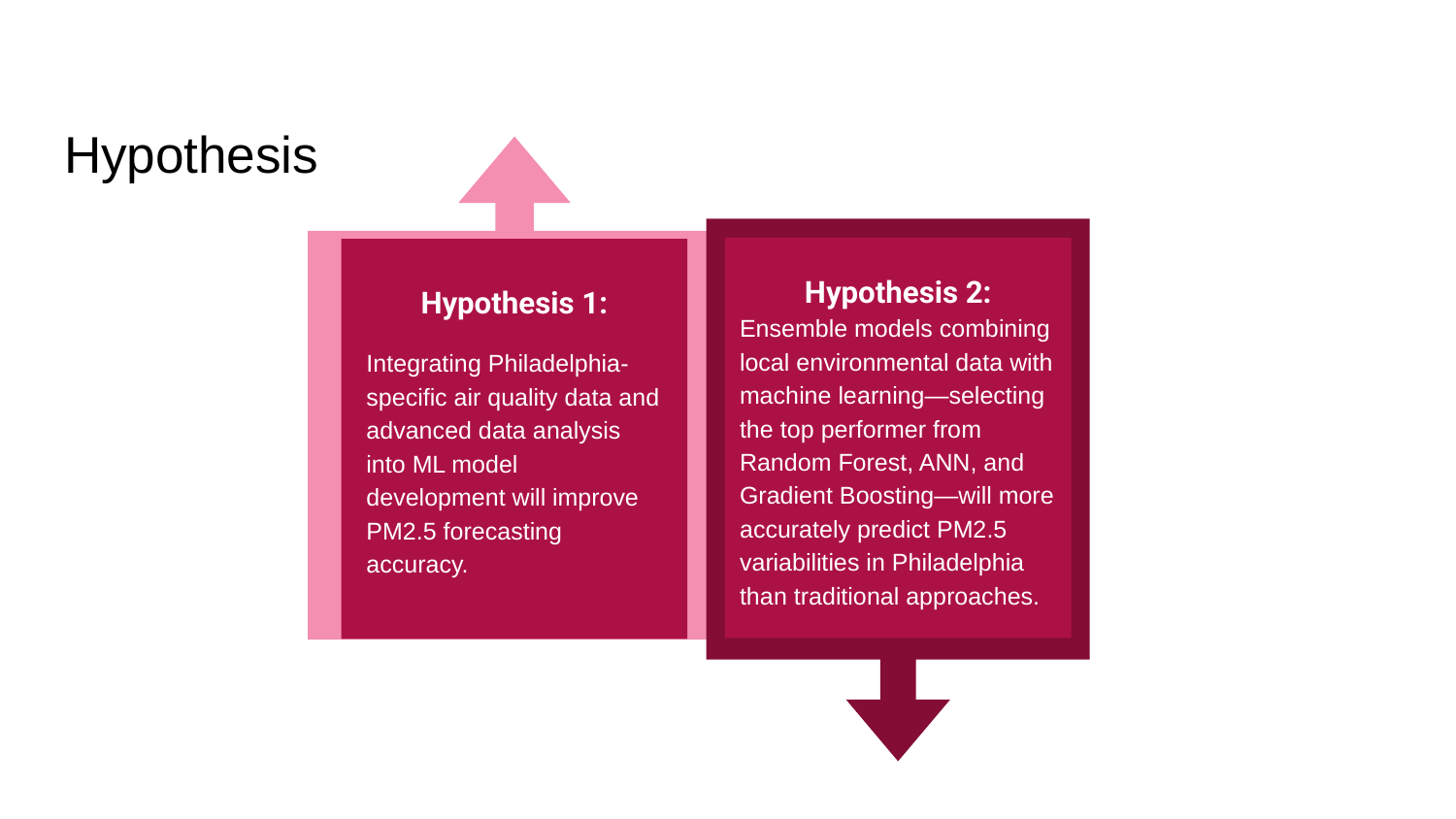

# Hypothesis

Hypothesis 1:
Integrating Philadelphia-specific air quality data and advanced data analysis into ML model development will improve PM2.5 forecasting accuracy.

Hypothesis 2:
Ensemble models combining local environmental data with machine learning—selecting the top performer from Random Forest, ANN, and Gradient Boosting—will more accurately predict PM2.5 variabilities in Philadelphia than traditional approaches.